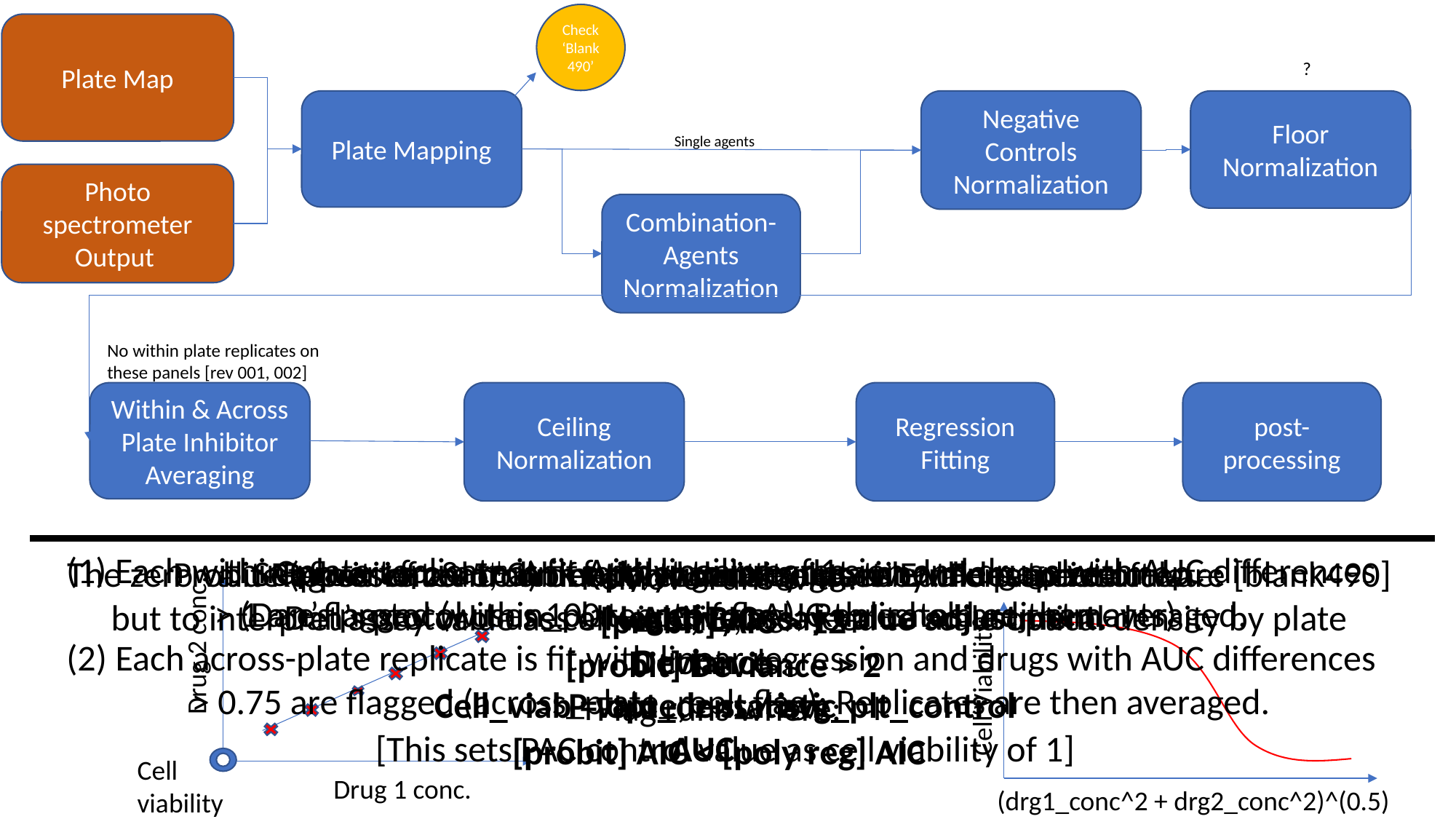

Check ‘Blank490’
Plate Map
?
Plate Mapping
Negative Controls Normalization
Floor Normalization
Single agents
Photo spectrometer
Output
Combination-Agents Normalization
No within plate replicates on these panels [rev 001, 002]
Within & Across Plate Inhibitor Averaging
Ceiling Normalization
post-processing
Regression Fitting
 Each within-plate replicate is fit with linear regression and drugs with AUC differences > 1 are flagged (within_plate_repl_flag); Replicates are then averaged.
 Each across-plate replicate is fit with linear regression and drugs with AUC differences > 0.75 are flagged (across_plate_repl_flag); Replicates are then averaged.

Apply ceiling of 1
(Dan’s protocol uses 100 – note for AUC threshold adjustments)
Convert from matrix format to long data and merge plate map.
Set floor of zero; Currently, truncate negative values to zero.
Dan’s protocol uses a Negative assay value adjustment.
Represented combination-agent  conc. as Euclidean distance.
The zero value (positive control) of optical density is set by the p.spec software [blank490] but to interpret assay value as cell viability, we need to scale optical density by plate controls:
Cell_viab = opt_dens / avg_plt_control
[This sets PAC control value as cell viability of 1]
Probit Regression & 5th order polynomial regression. For each calculate:
AIC, BIC
Deviance
P value, z-statistic
AUC
Remove runs with:
[probit] AIC > 12
[probit] Deviance > 2
Flag runs where:
[probit] AIC < [poly reg] AIC
Drug 2 conc.

Cell
viability

Drug 1 conc.

Cell Viability
(drg1_conc^2 + drg2_conc^2)^(0.5)